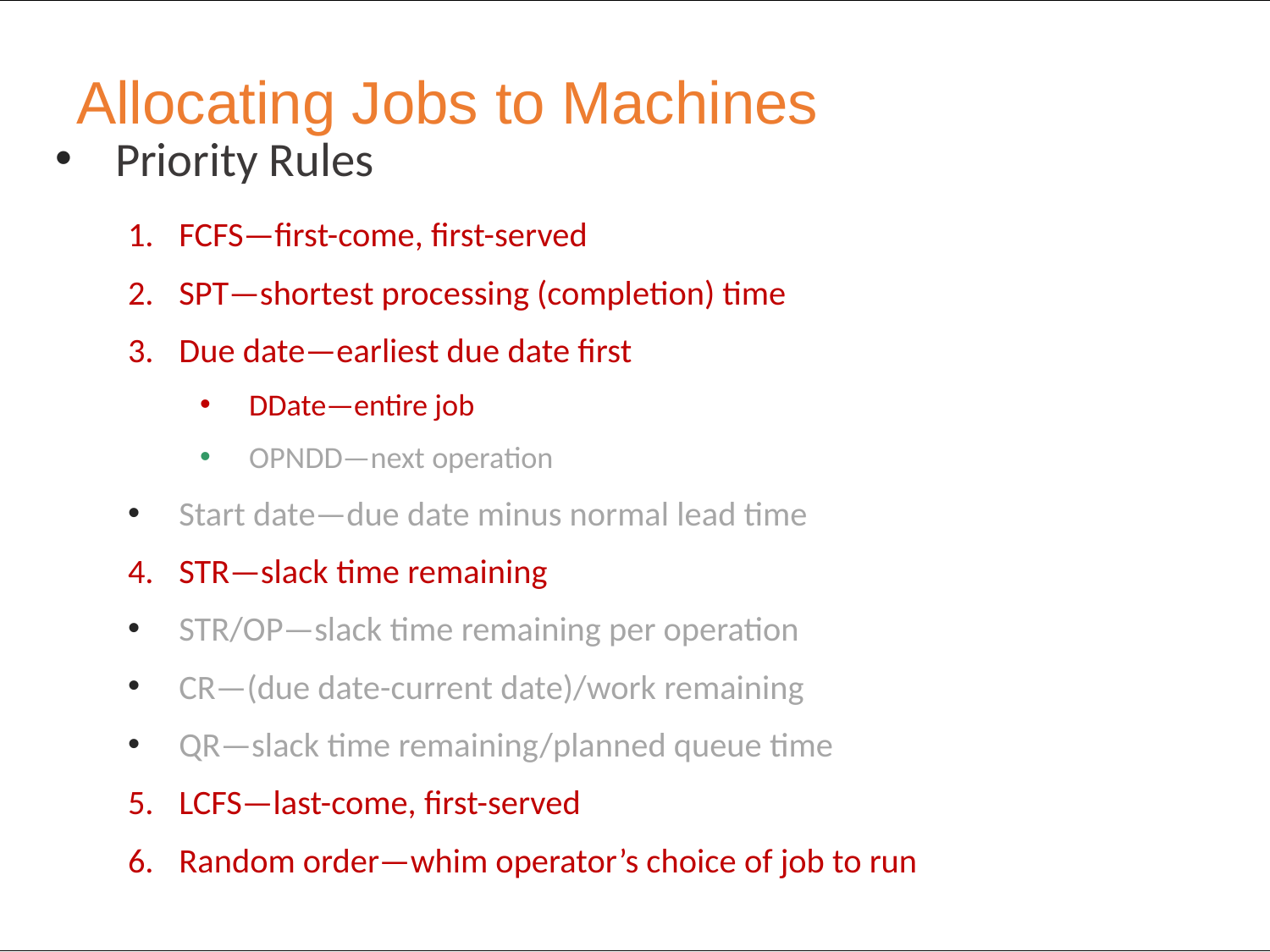

Allocating Jobs to Machines
Priority Rules
FCFS—first-come, first-served
SPT—shortest processing (completion) time
Due date—earliest due date first
DDate—entire job
OPNDD—next operation
Start date—due date minus normal lead time
STR—slack time remaining
STR/OP—slack time remaining per operation
CR—(due date-current date)/work remaining
QR—slack time remaining/planned queue time
LCFS—last-come, first-served
Random order—whim operator’s choice of job to run